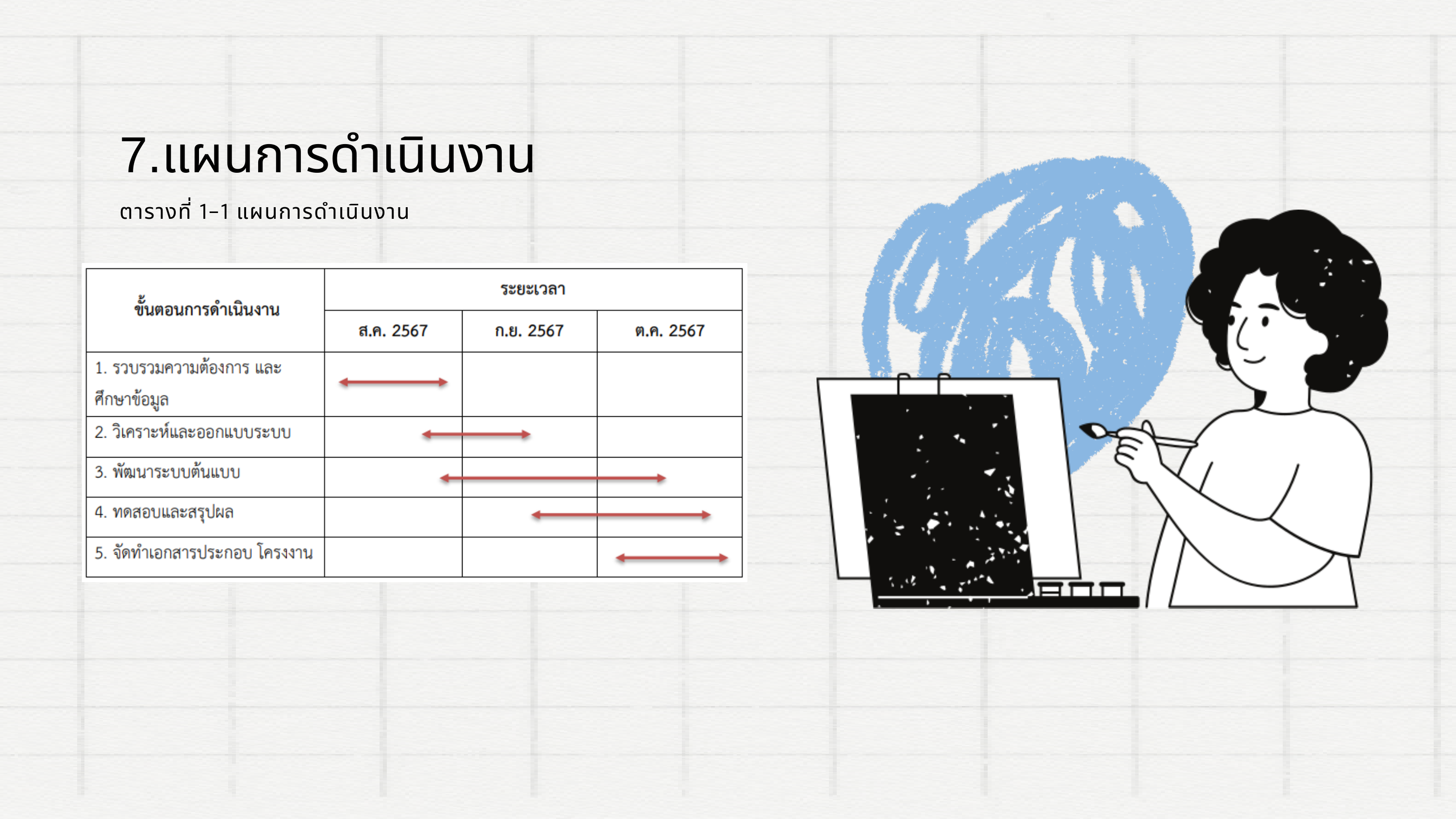

7.แผนการดำเนินงาน

ตารางที่ 1-1 แผนการดำเนินงาน